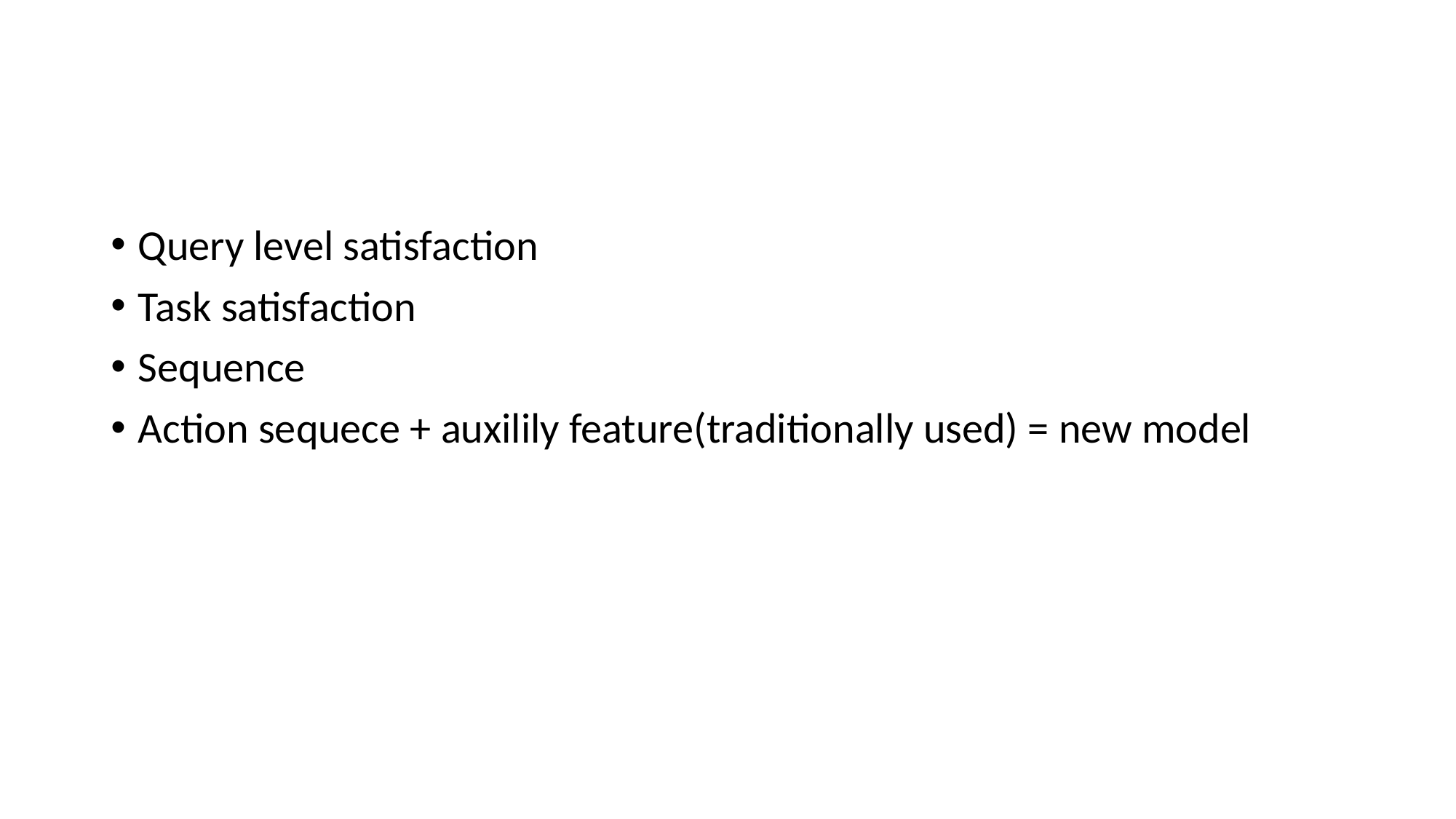

#
Query level satisfaction
Task satisfaction
Sequence
Action sequece + auxilily feature(traditionally used) = new model